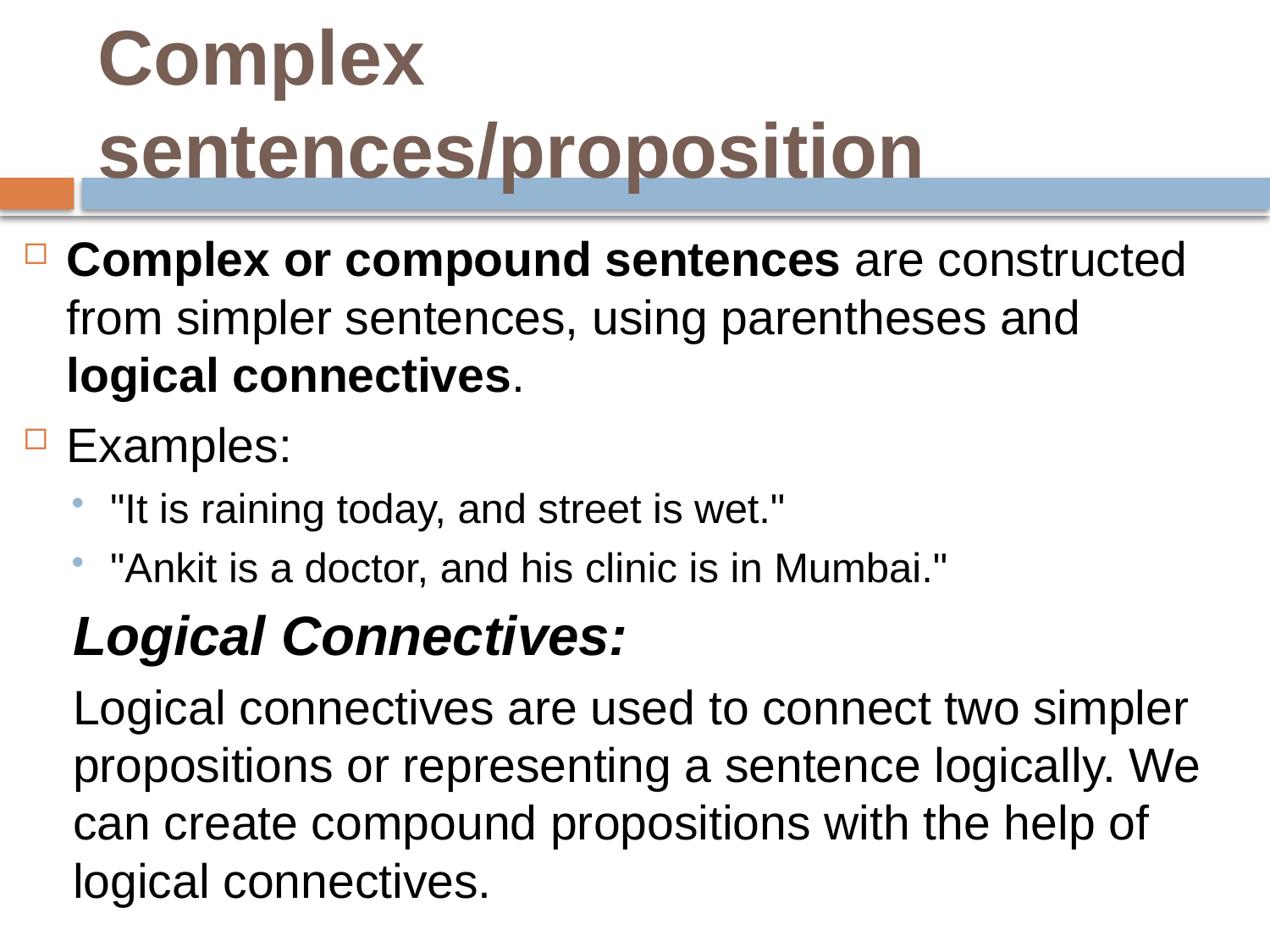

# Complex sentences/proposition
Complex or compound sentences are constructed from simpler sentences, using parentheses and logical connectives.
Examples:
"It is raining today, and street is wet."
"Ankit is a doctor, and his clinic is in Mumbai."
Logical Connectives:
Logical connectives are used to connect two simpler propositions or representing a sentence logically. We can create compound propositions with the help of logical connectives.